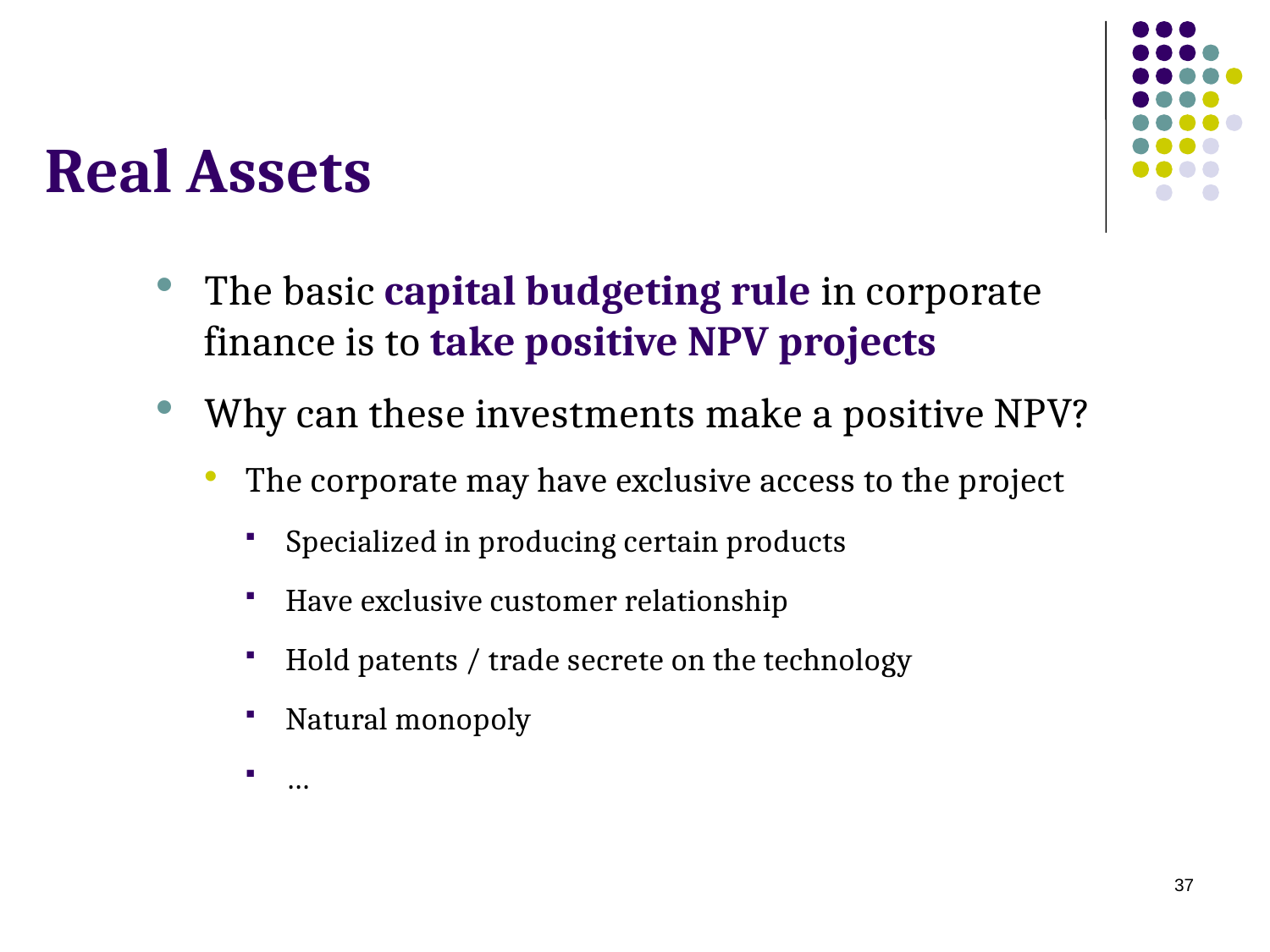

# Real Assets
The basic capital budgeting rule in corporate finance is to take positive NPV projects
Why can these investments make a positive NPV?
The corporate may have exclusive access to the project
Specialized in producing certain products
Have exclusive customer relationship
Hold patents / trade secrete on the technology
Natural monopoly
…

37